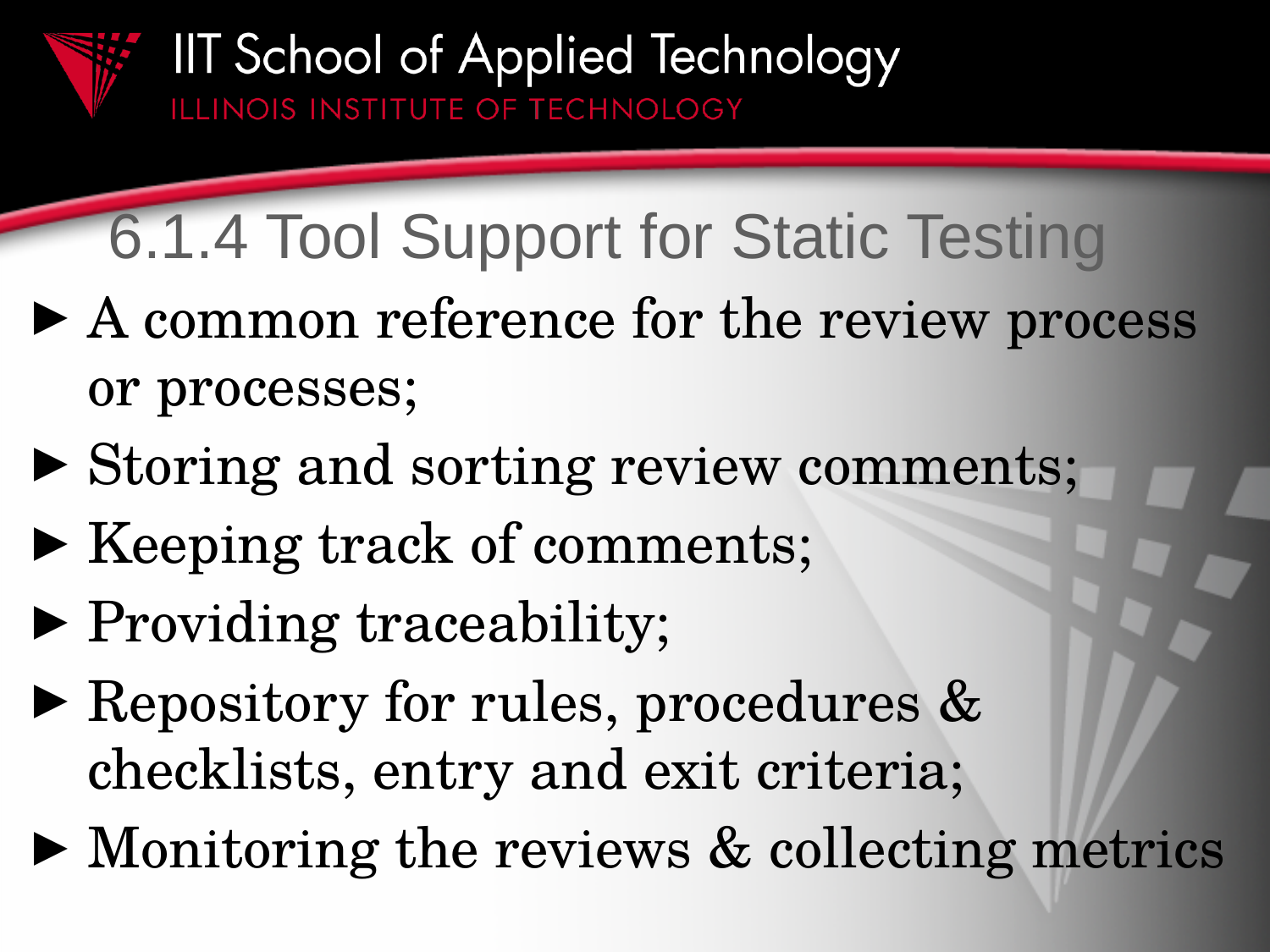

# 6.1.4 Tool Support for Static Testing
A common reference for the review process or processes;
Storing and sorting review comments;
Keeping track of comments;
Providing traceability;
Repository for rules, procedures & checklists, entry and exit criteria;
Monitoring the reviews & collecting metrics